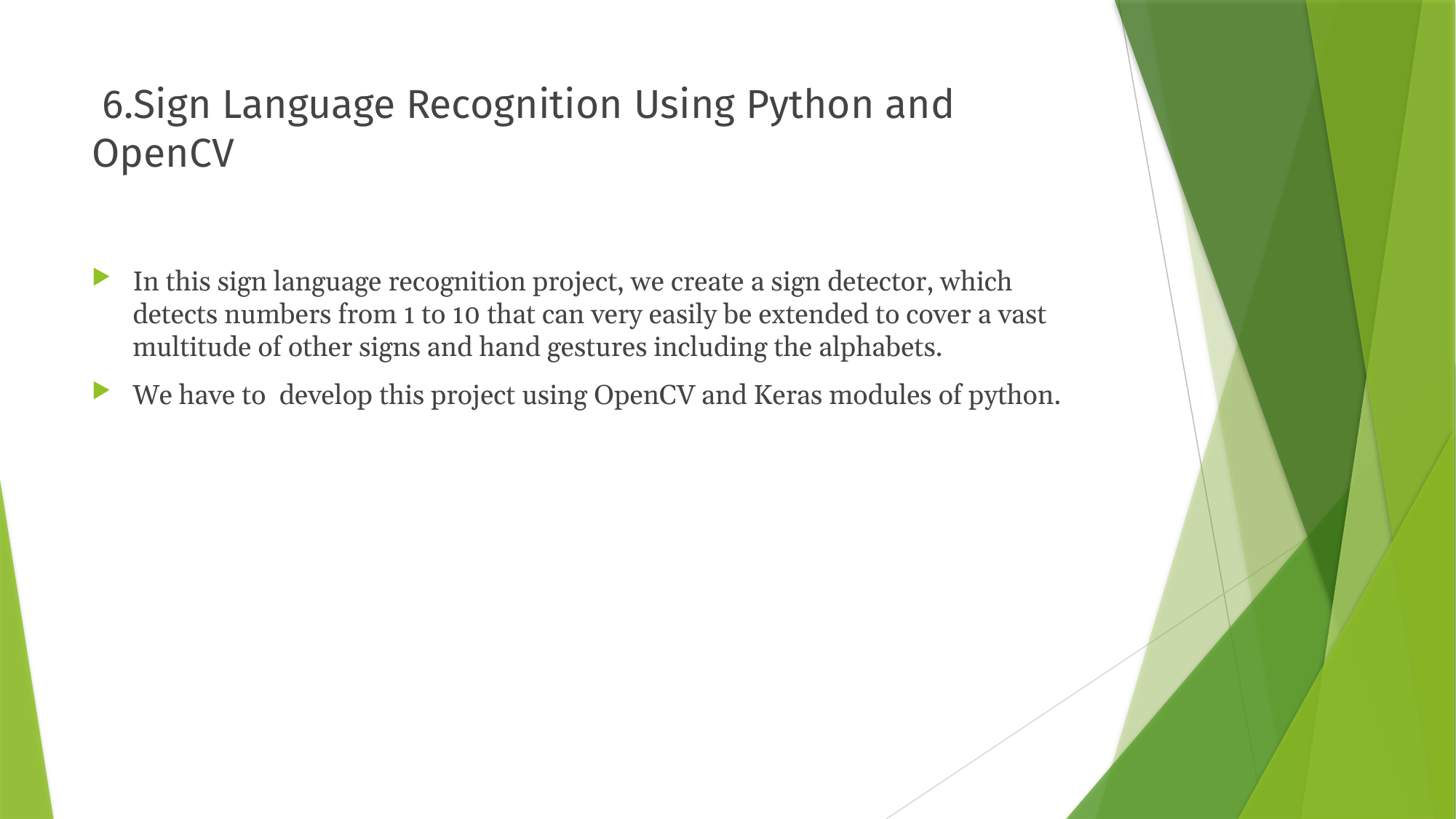

# 6.Sign Language Recognition Using Python and OpenCV
In this sign language recognition project, we create a sign detector, which detects numbers from 1 to 10 that can very easily be extended to cover a vast multitude of other signs and hand gestures including the alphabets.
We have to  develop this project using OpenCV and Keras modules of python.